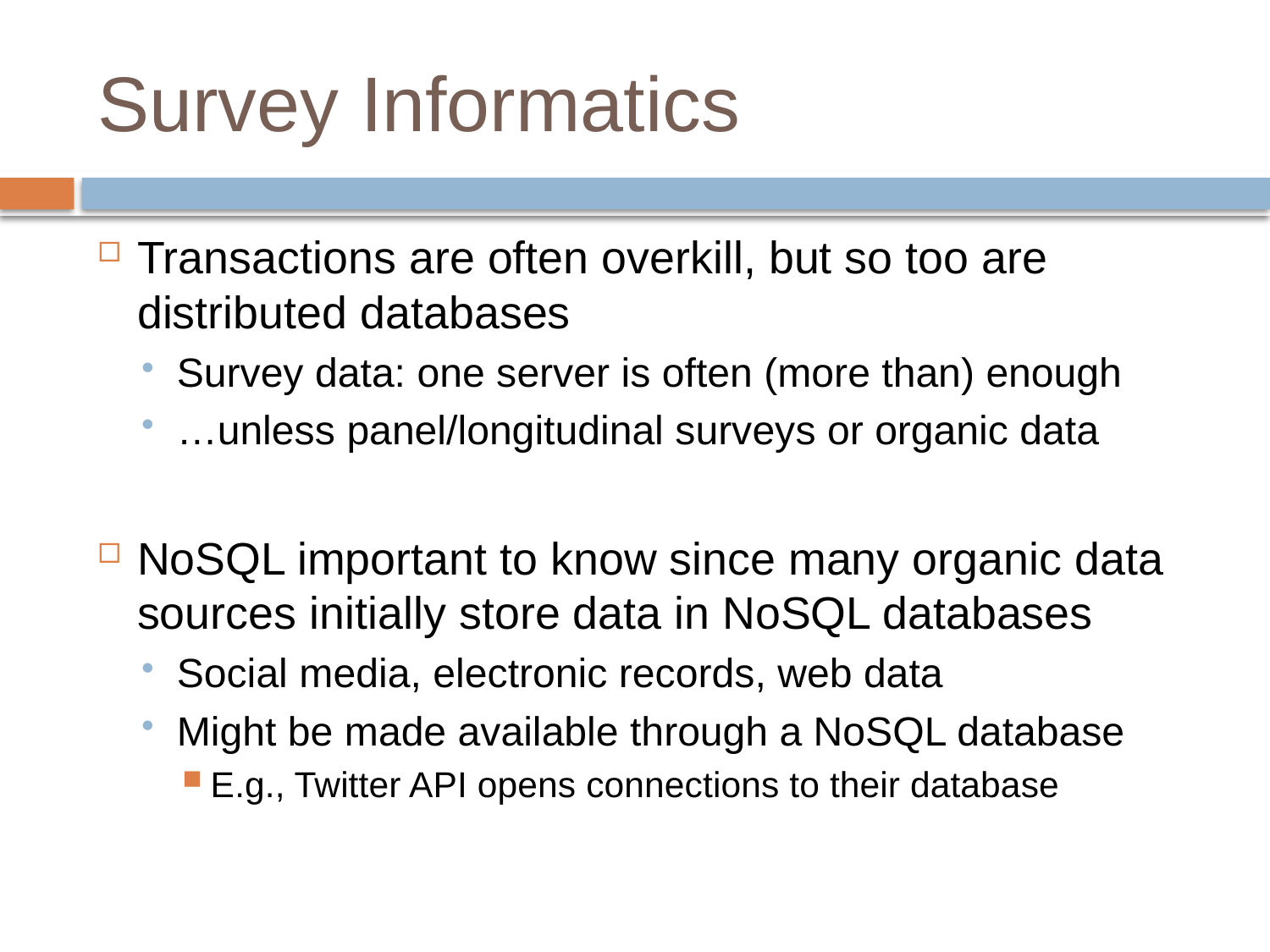

# Survey Informatics
Transactions are often overkill, but so too are distributed databases
Survey data: one server is often (more than) enough
…unless panel/longitudinal surveys or organic data

NoSQL important to know since many organic data sources initially store data in NoSQL databases
Social media, electronic records, web data
Might be made available through a NoSQL database
E.g., Twitter API opens connections to their database